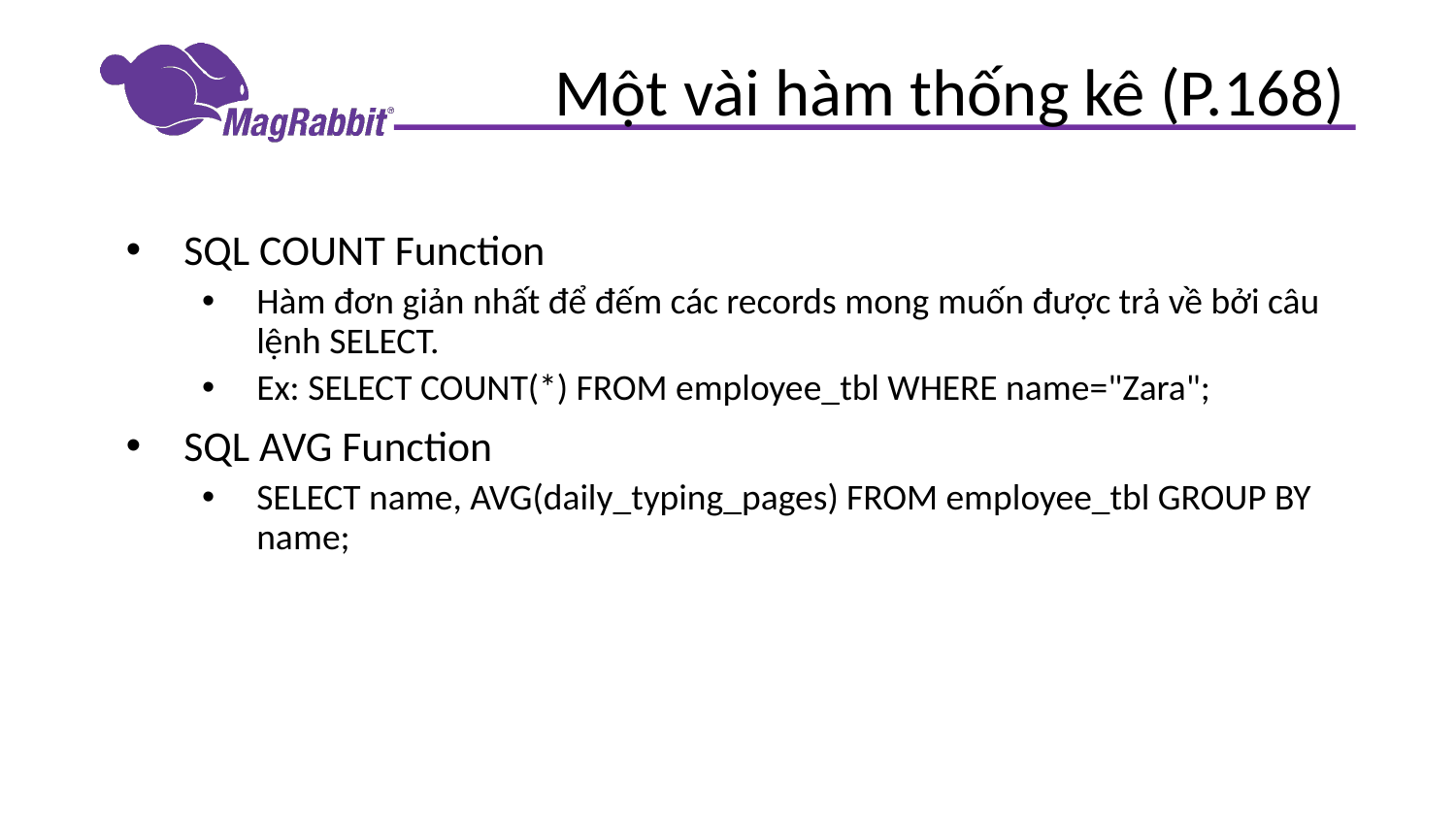

# Một vài hàm thống kê (P.168)
SQL COUNT Function
Hàm đơn giản nhất để đếm các records mong muốn được trả về bởi câu lệnh SELECT.
Ex: SELECT COUNT(*) FROM employee_tbl WHERE name="Zara";
SQL AVG Function
SELECT name, AVG(daily_typing_pages) FROM employee_tbl GROUP BY name;